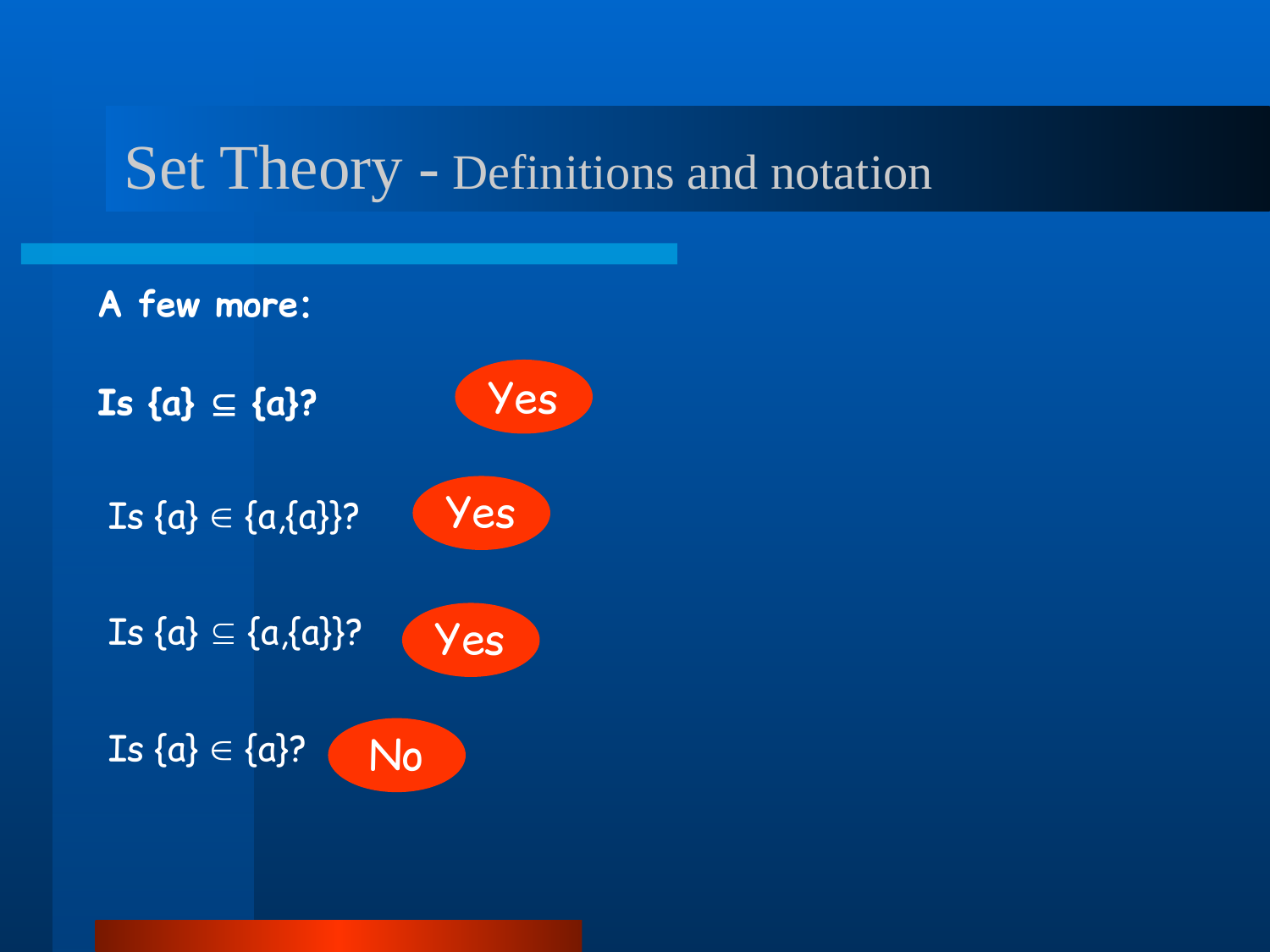

# Set Theory - Definitions and notation
A few more:

Is {a} ⊆ {a}?

Yes

Yes
Is {a} ∈ {a,{a}}?
Is {a} ⊆ {a,{a}}?

Yes

No
Is {a} ∈ {a}?